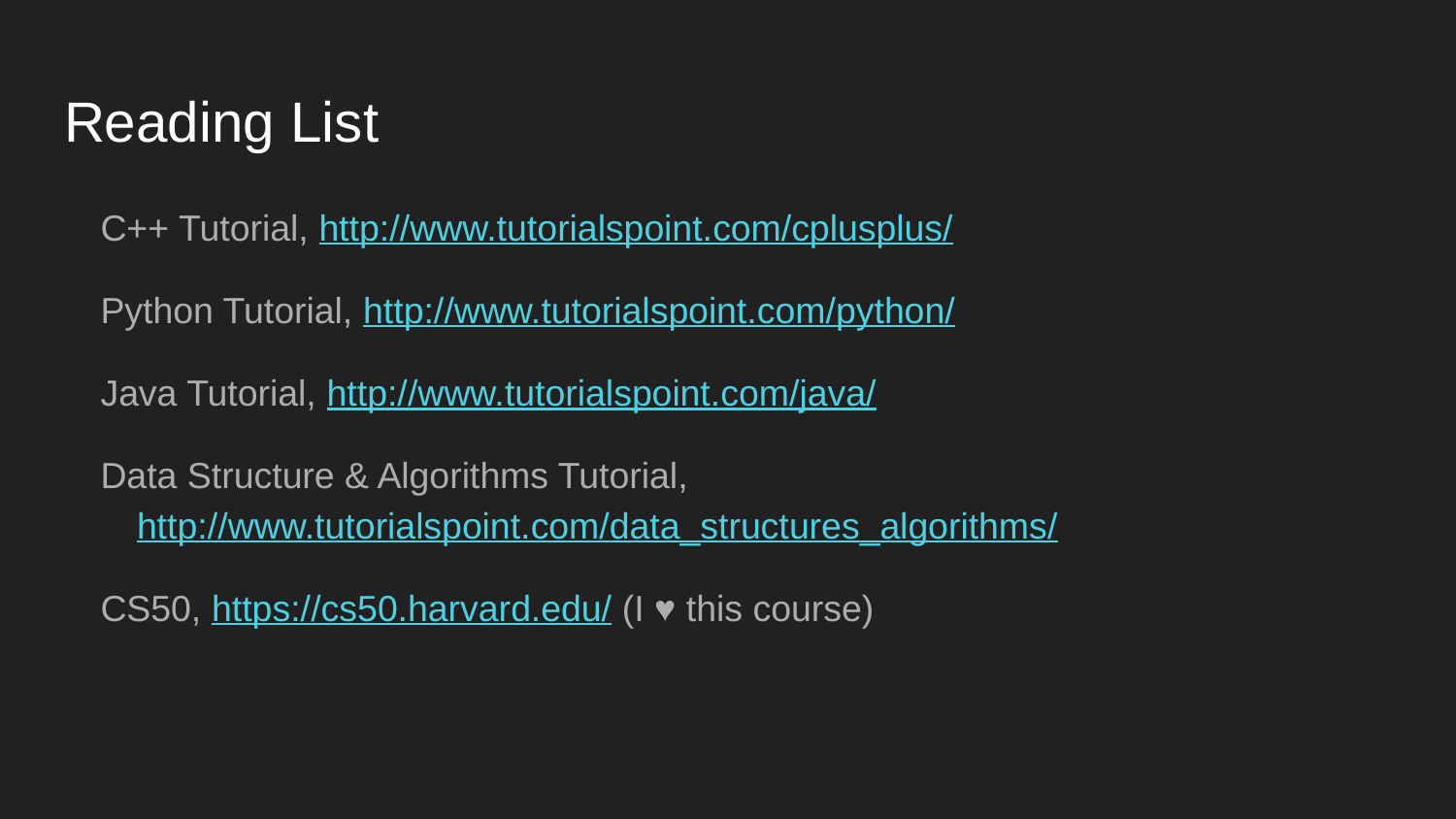

# Reading List
C++ Tutorial, http://www.tutorialspoint.com/cplusplus/
Python Tutorial, http://www.tutorialspoint.com/python/
Java Tutorial, http://www.tutorialspoint.com/java/
Data Structure & Algorithms Tutorial, http://www.tutorialspoint.com/data_structures_algorithms/
CS50, https://cs50.harvard.edu/ (I ♥ this course)